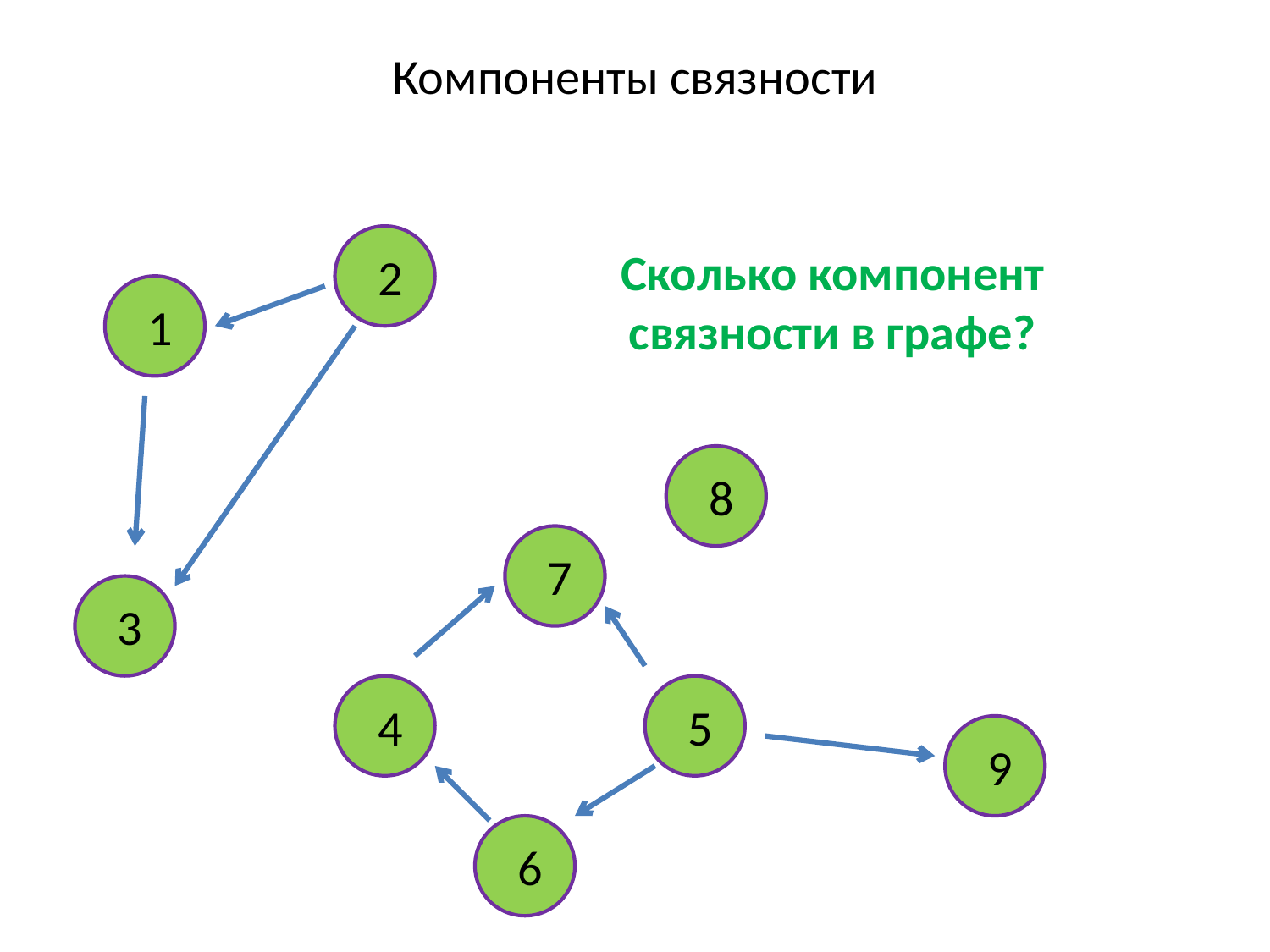

Компоненты связности
Сколько компонент
связности в графе?

2

1

8

7

3

4
5

9

6